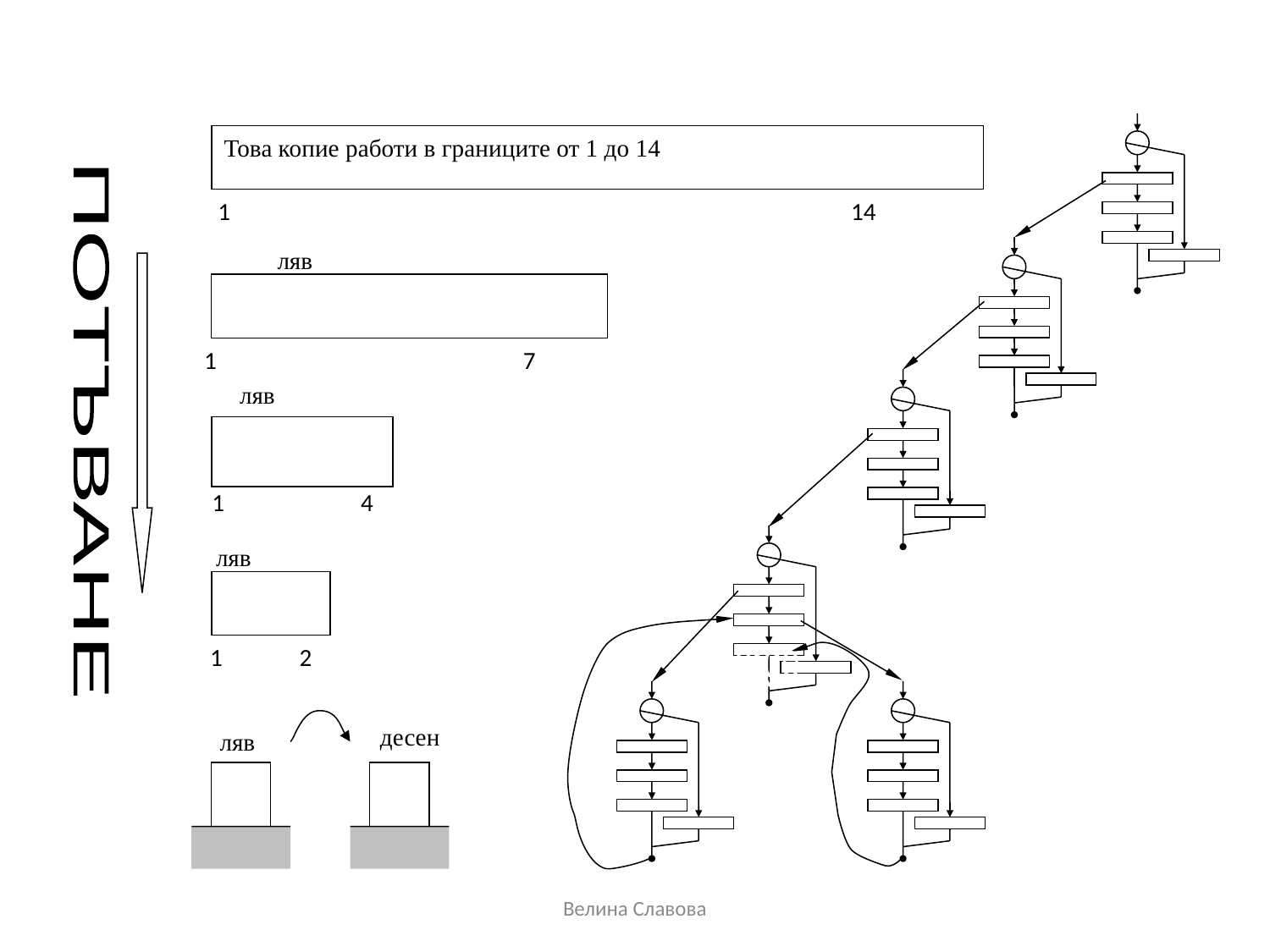

Това копие работи в границите от 1 до 14

1		                                                                     14

ляв

1	                                   7

ляв
ПОТЪВАНЕ

1	    4

ляв

1              2

Merge

десен
ляв

дъно
дъно

Велина Славова